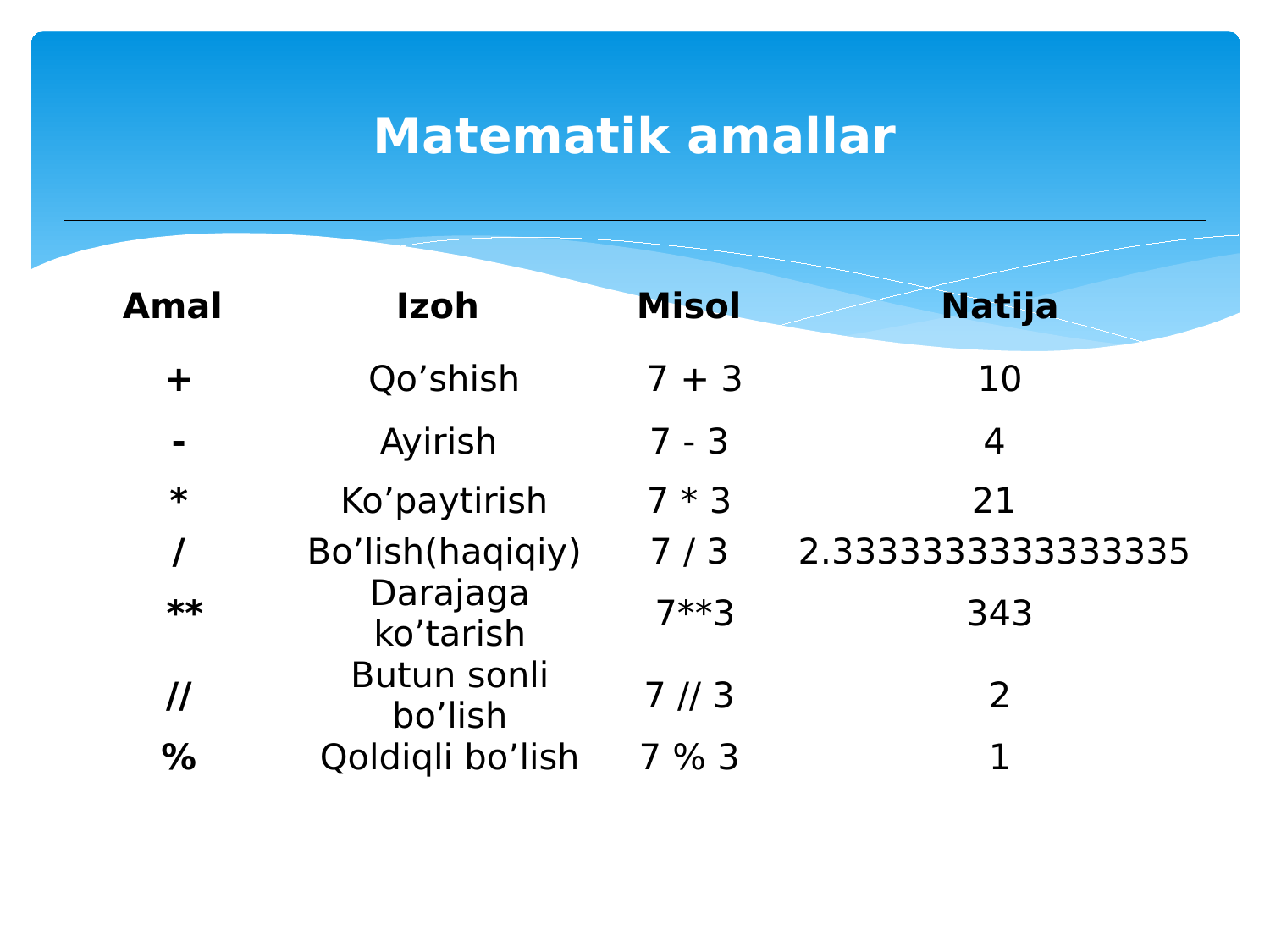

# Matematik amallar
| Amal | Izoh | Misol | Natija |
| --- | --- | --- | --- |
| + | Qo’shish | 7 + 3 | 10 |
| - | Ayirish | 7 - 3 | 4 |
| \* | Ko’paytirish | 7 \* 3 | 21 |
| / | Bo’lish(haqiqiy) | 7 / 3 | 2.3333333333333335 |
| \*\* | Darajaga ko’tarish | 7\*\*3 | 343 |
| // | Butun sonli bo’lish | 7 // 3 | 2 |
| % | Qoldiqli bo’lish | 7 % 3 | 1 |